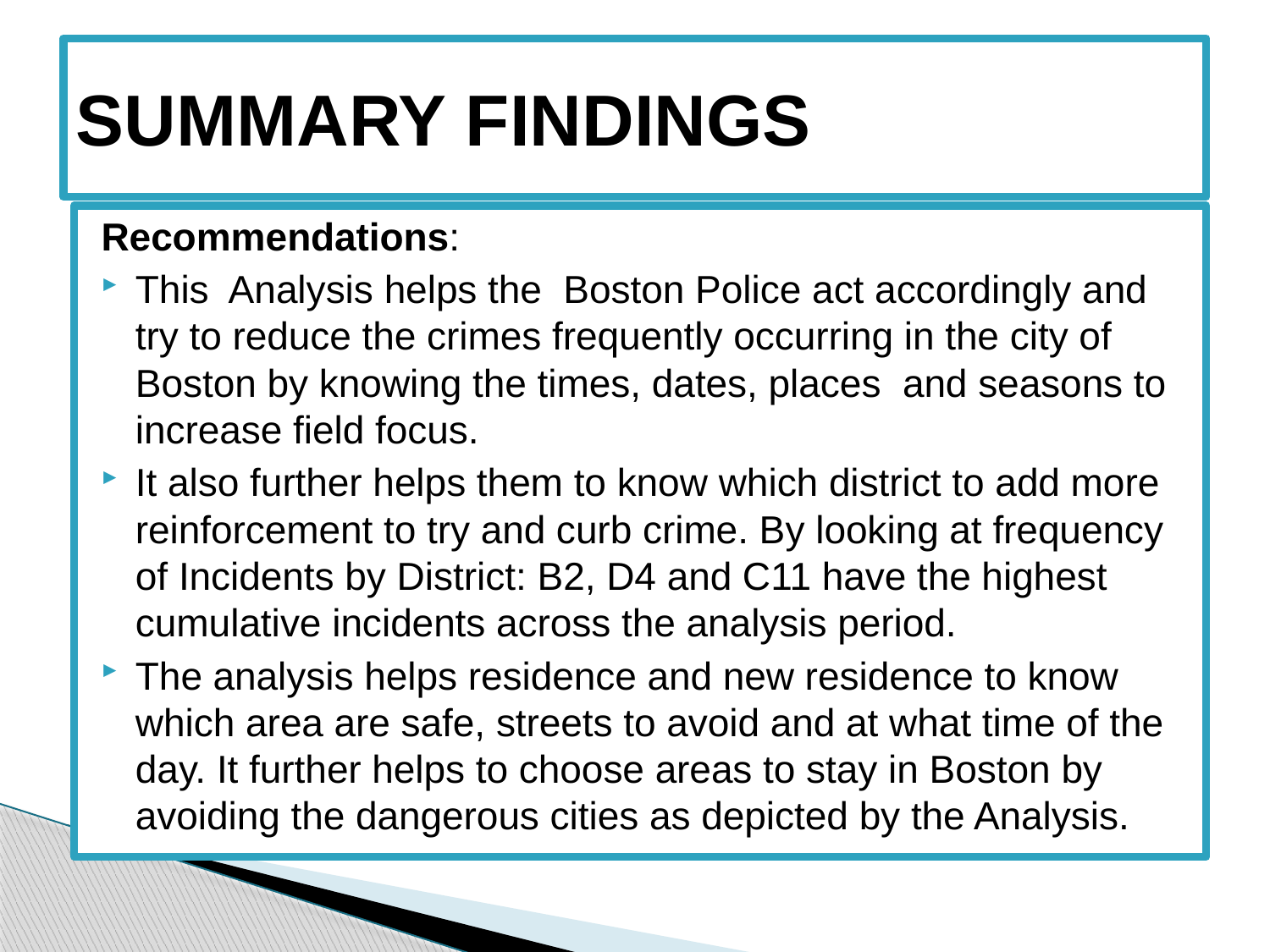

# SUMMARY FINDINGS
Recommendations:
This  Analysis helps the  Boston Police act accordingly and try to reduce the crimes frequently occurring in the city of Boston by knowing the times, dates, places  and seasons to increase field focus.
It also further helps them to know which district to add more reinforcement to try and curb crime. By looking at frequency of Incidents by District: B2, D4 and C11 have the highest cumulative incidents across the analysis period.
The analysis helps residence and new residence to know which area are safe, streets to avoid and at what time of the day. It further helps to choose areas to stay in Boston by avoiding the dangerous cities as depicted by the Analysis.